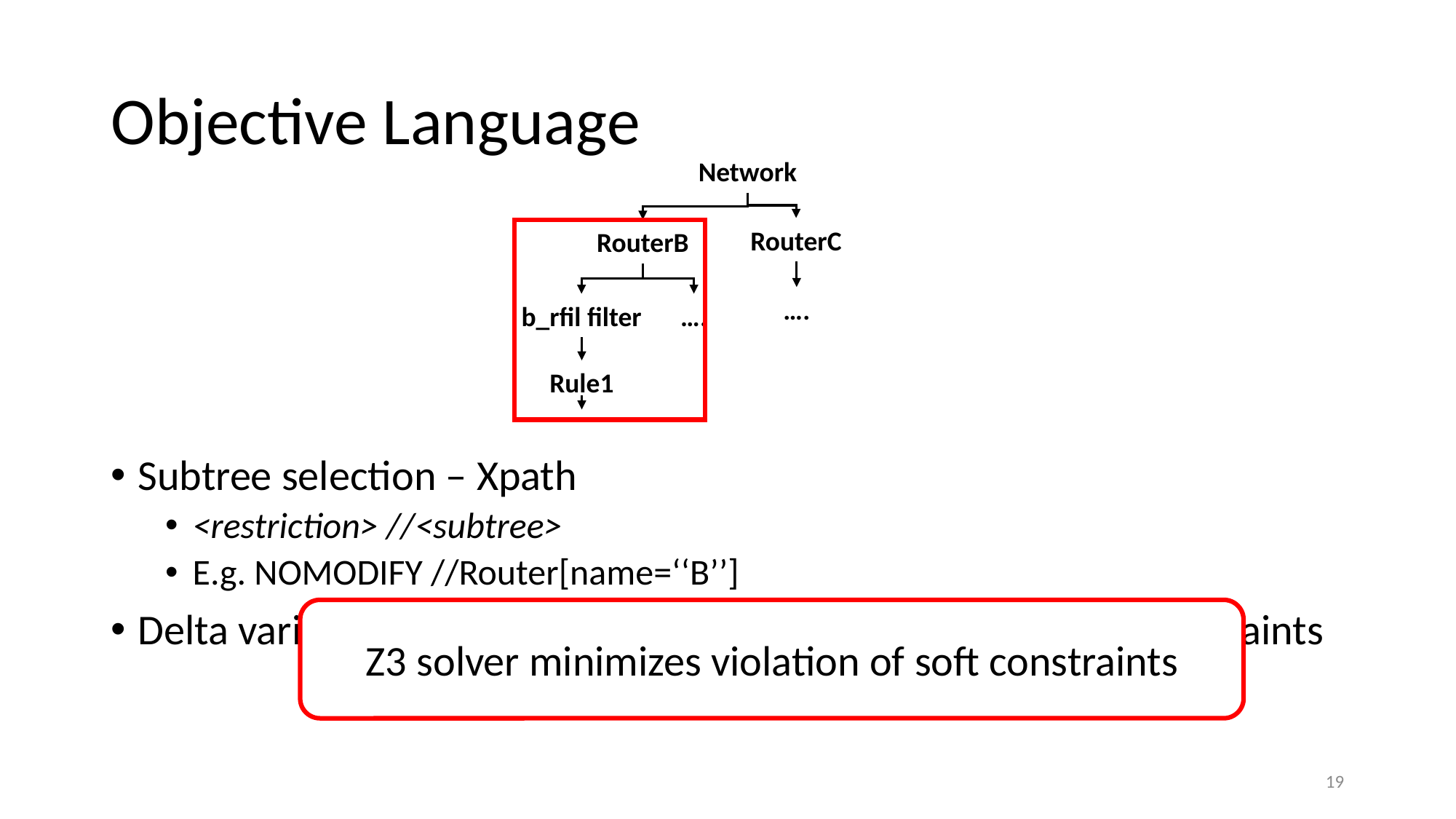

Objective Language
Network
RouterC
RouterB
….
….
b_rfil filter
Rule1

Subtree selection – Xpath
<restriction> //<subtree>
E.g. NOMODIFY //Router[name=‘‘B’’]
Delta variables associated with these nodes added as soft constraints
Z3 solver minimizes violation of soft constraints
19